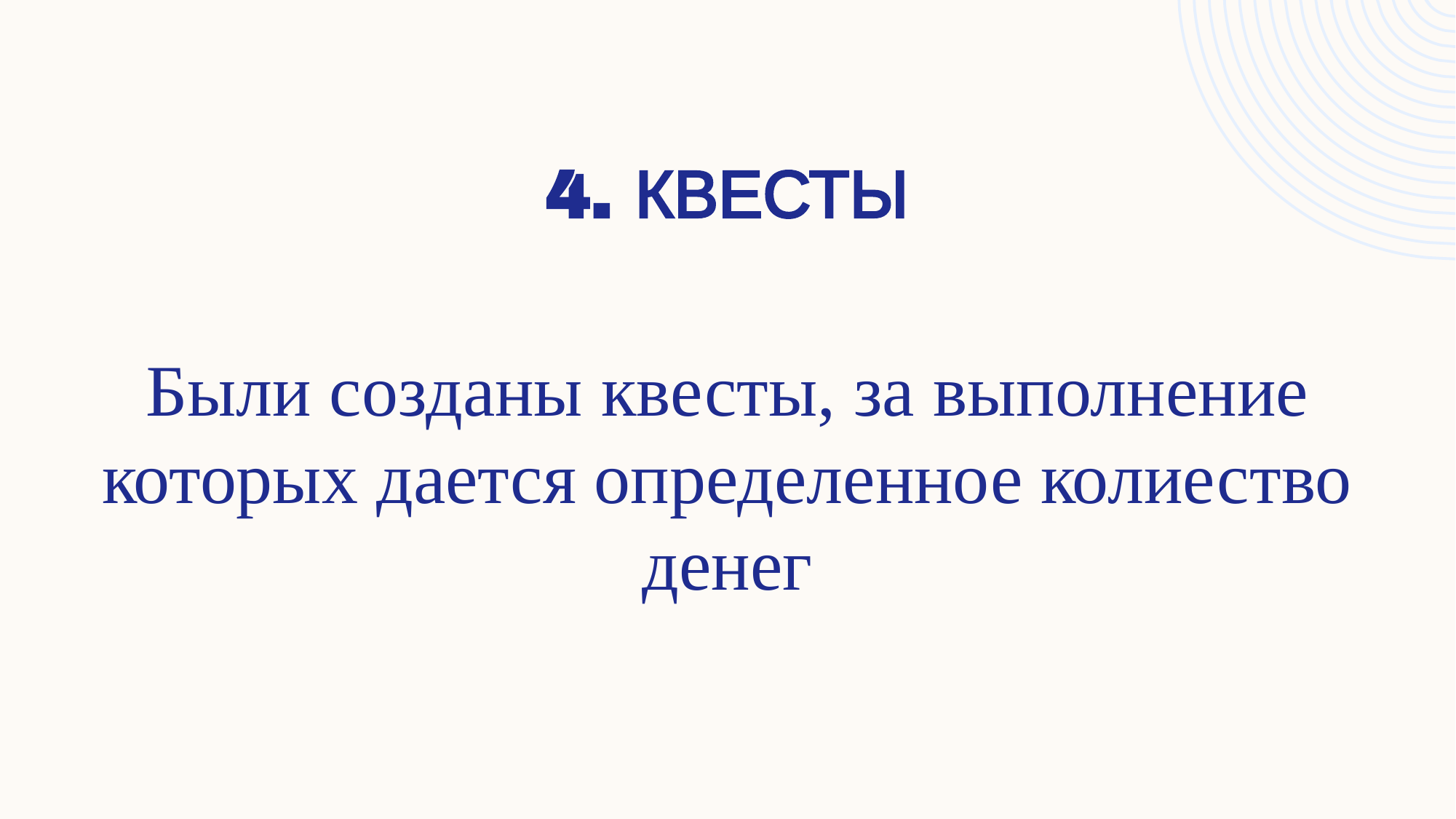

# 4. квесты
Были созданы квесты, за выполнение которых дается определенное колиество денег